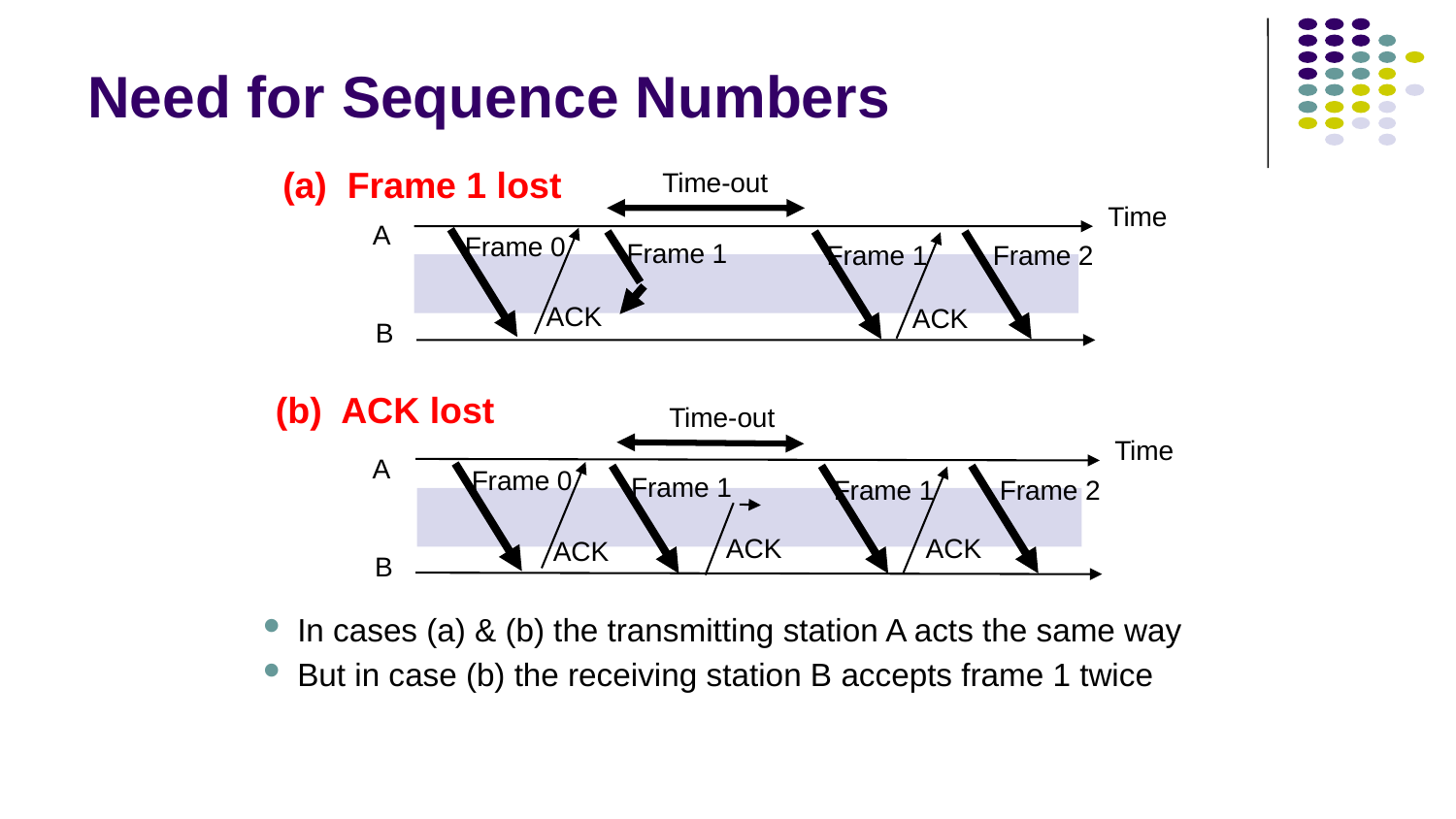

# Need for Sequence Numbers
(a)  Frame 1 lost
Time-out
Time

 A
Frame 0

Frame 1

Frame 1
Frame 2

ACK
ACK
 B

(b)  ACK lost
Time-out
Time

A
Frame 0

Frame 1

Frame 1
Frame 2

ACK
ACK
ACK
B

In cases (a) & (b) the transmitting station A acts the same way
But in case (b) the receiving station B accepts frame 1 twice